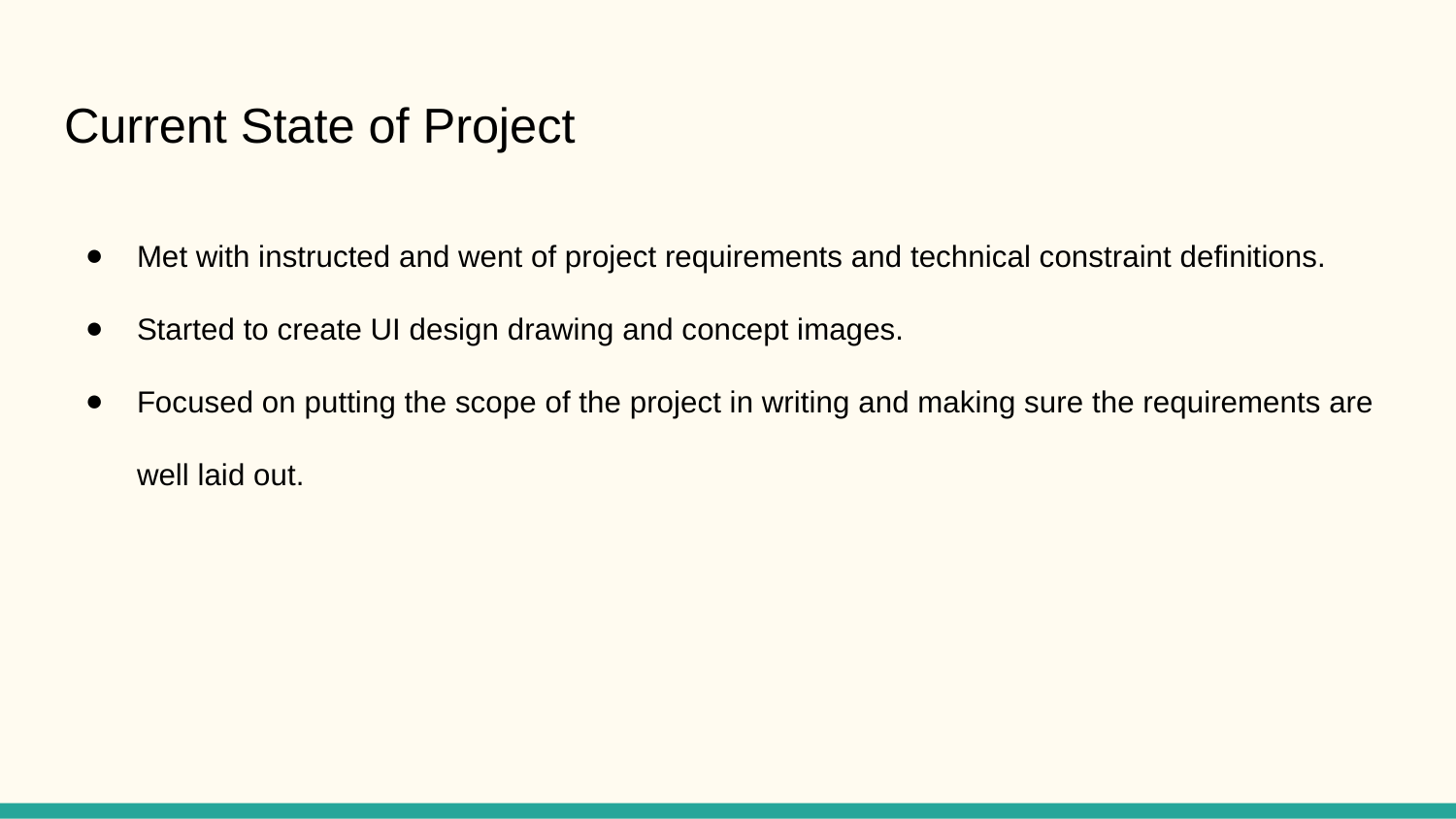

# Current State of Project
Met with instructed and went of project requirements and technical constraint definitions.
Started to create UI design drawing and concept images.
Focused on putting the scope of the project in writing and making sure the requirements are well laid out.